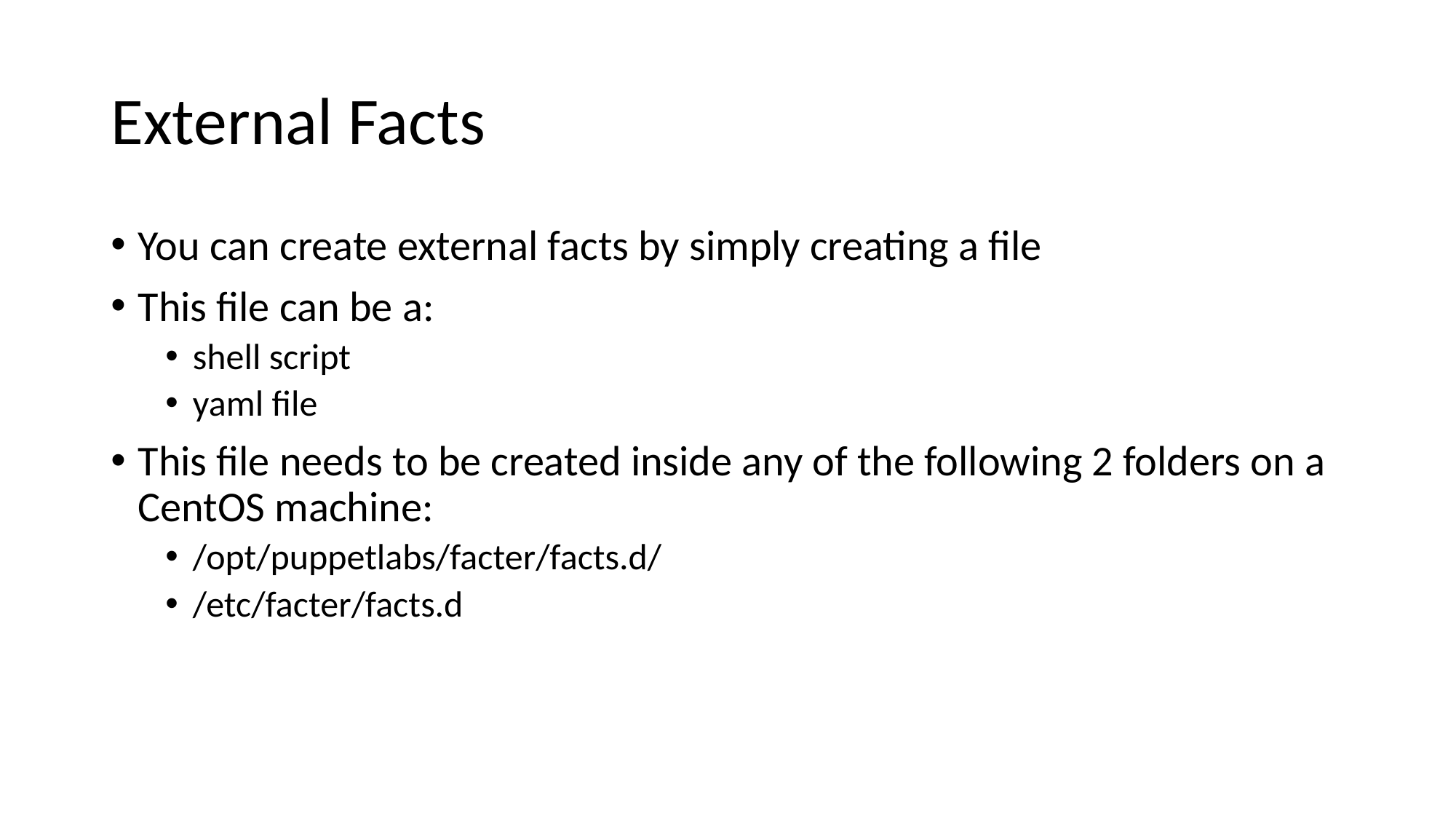

# External Facts
You can create external facts by simply creating a file
This file can be a:
shell script
yaml file
This file needs to be created inside any of the following 2 folders on a CentOS machine:
/opt/puppetlabs/facter/facts.d/
/etc/facter/facts.d